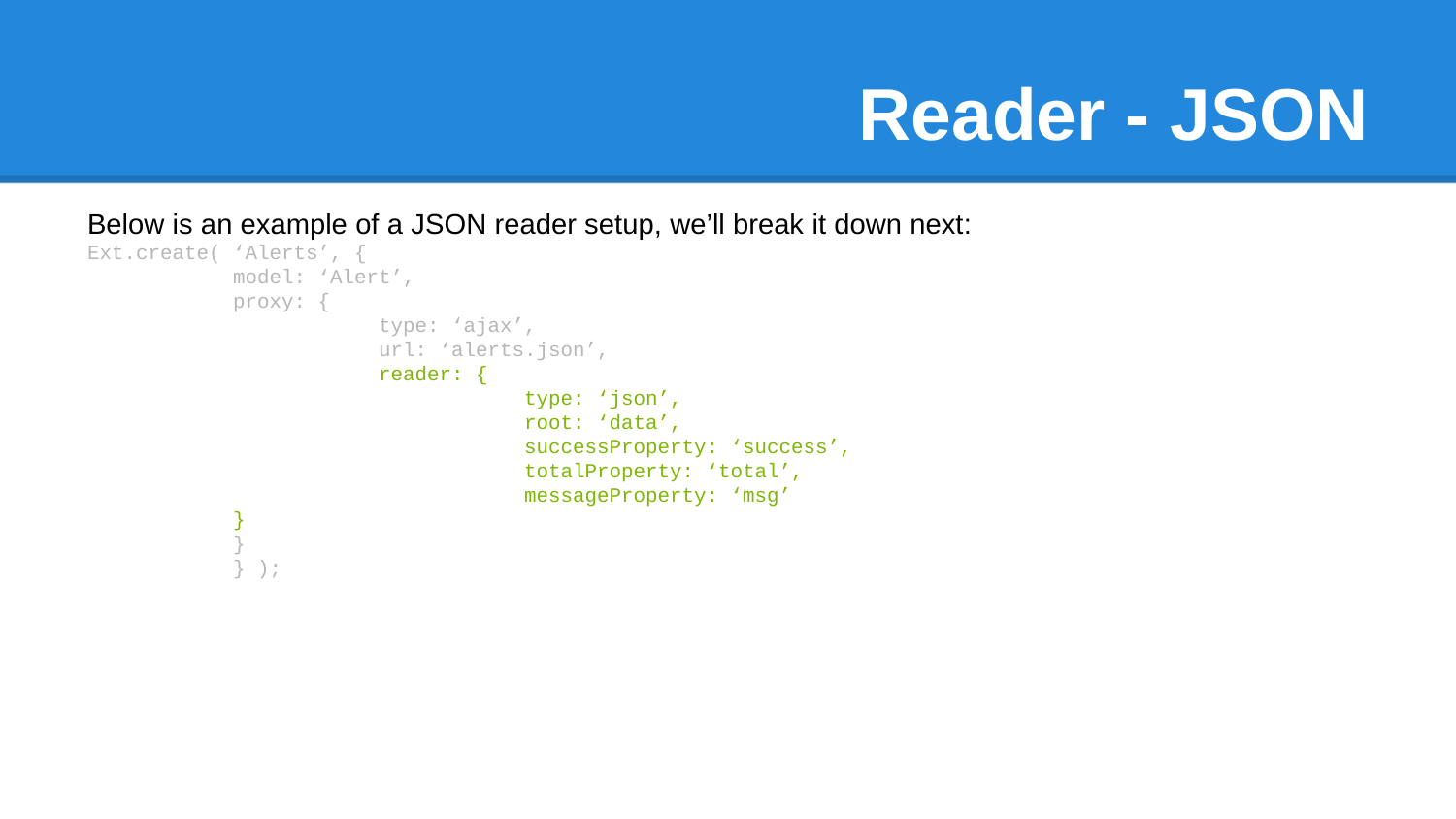

# Reader - JSON
Below is an example of a JSON reader setup, we’ll break it down next:
Ext.create( ‘Alerts’, {
	model: ‘Alert’,
	proxy: {
		type: ‘ajax’,
		url: ‘alerts.json’,
		reader: {
			type: ‘json’,
			root: ‘data’,
			successProperty: ‘success’,
			totalProperty: ‘total’,
			messageProperty: ‘msg’
}
}
} );